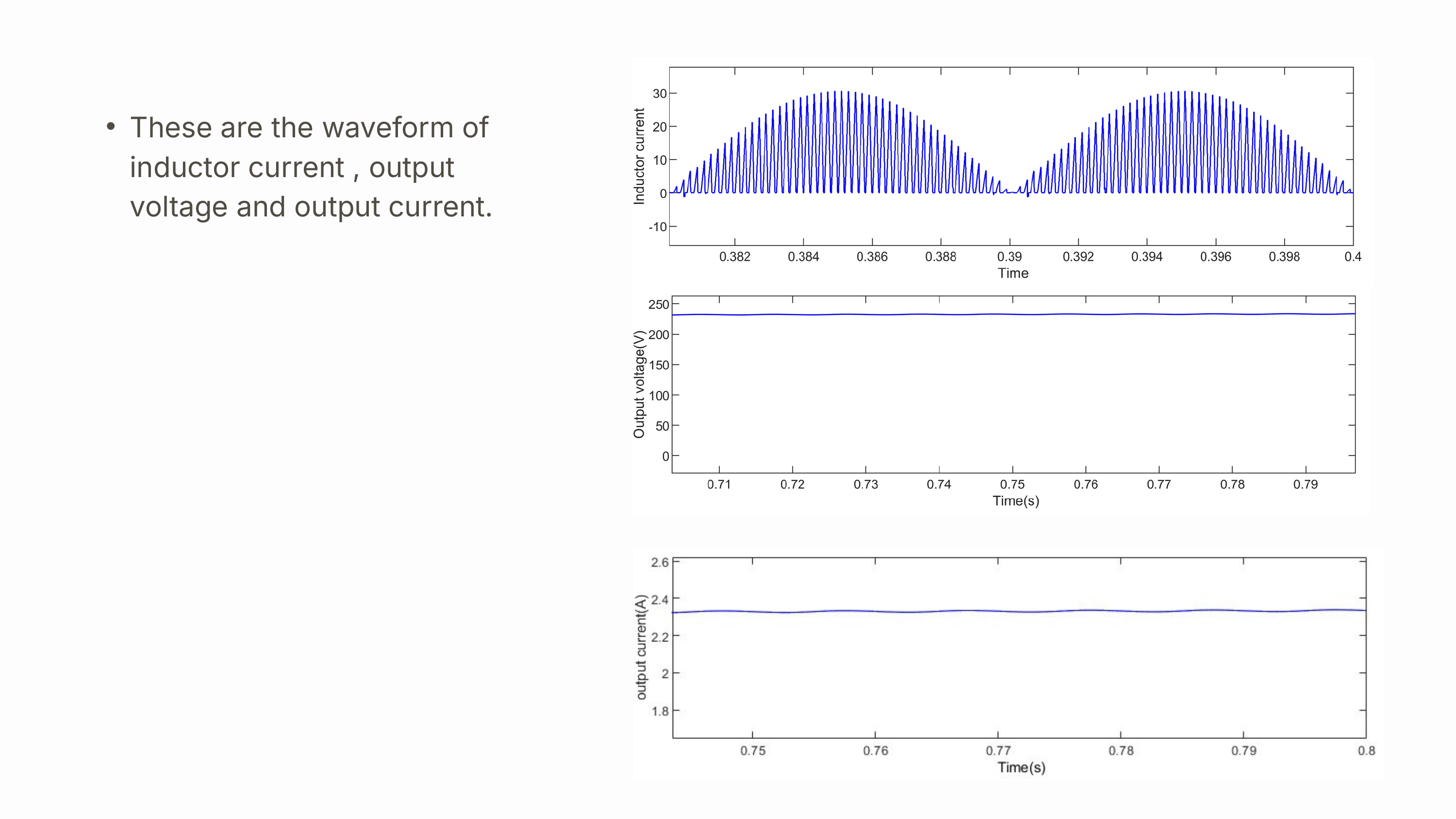

These are the waveform of inductor current , output voltage and output current.